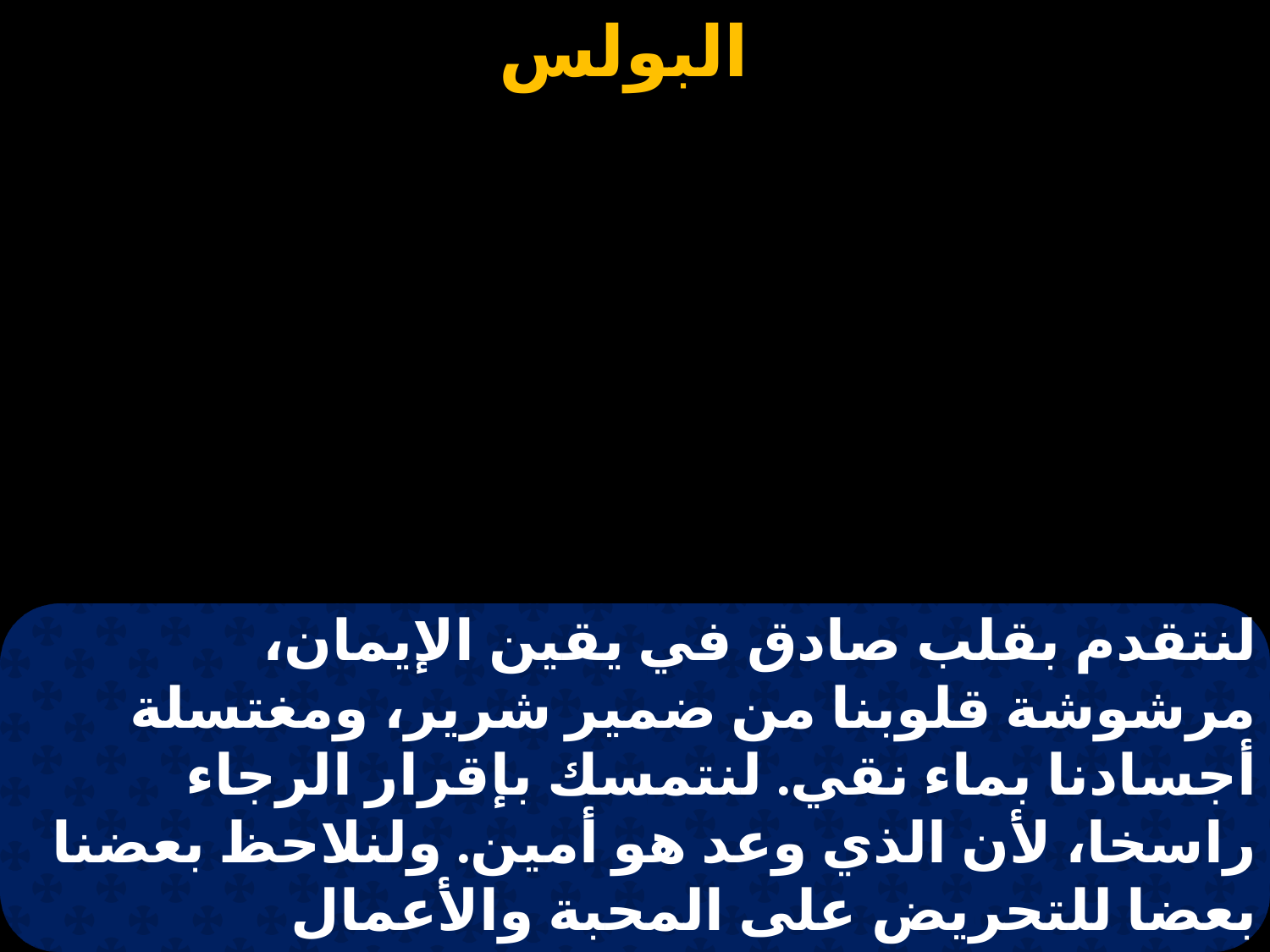

لنتقدم بقلب صادق في يقين الإيمان، مرشوشة قلوبنا من ضمير شرير، ومغتسلة أجسادنا بماء نقي. لنتمسك بإقرار الرجاء راسخا، لأن الذي وعد هو أمين. ولنلاحظ بعضنا بعضا للتحريض على المحبة والأعمال الحسنة، غير تاركين اجتماعنا كما لقوم عادة، بل واعظين بعضنا بعضا، وبالأكثر على قدر ما ترون اليوم يقرب،